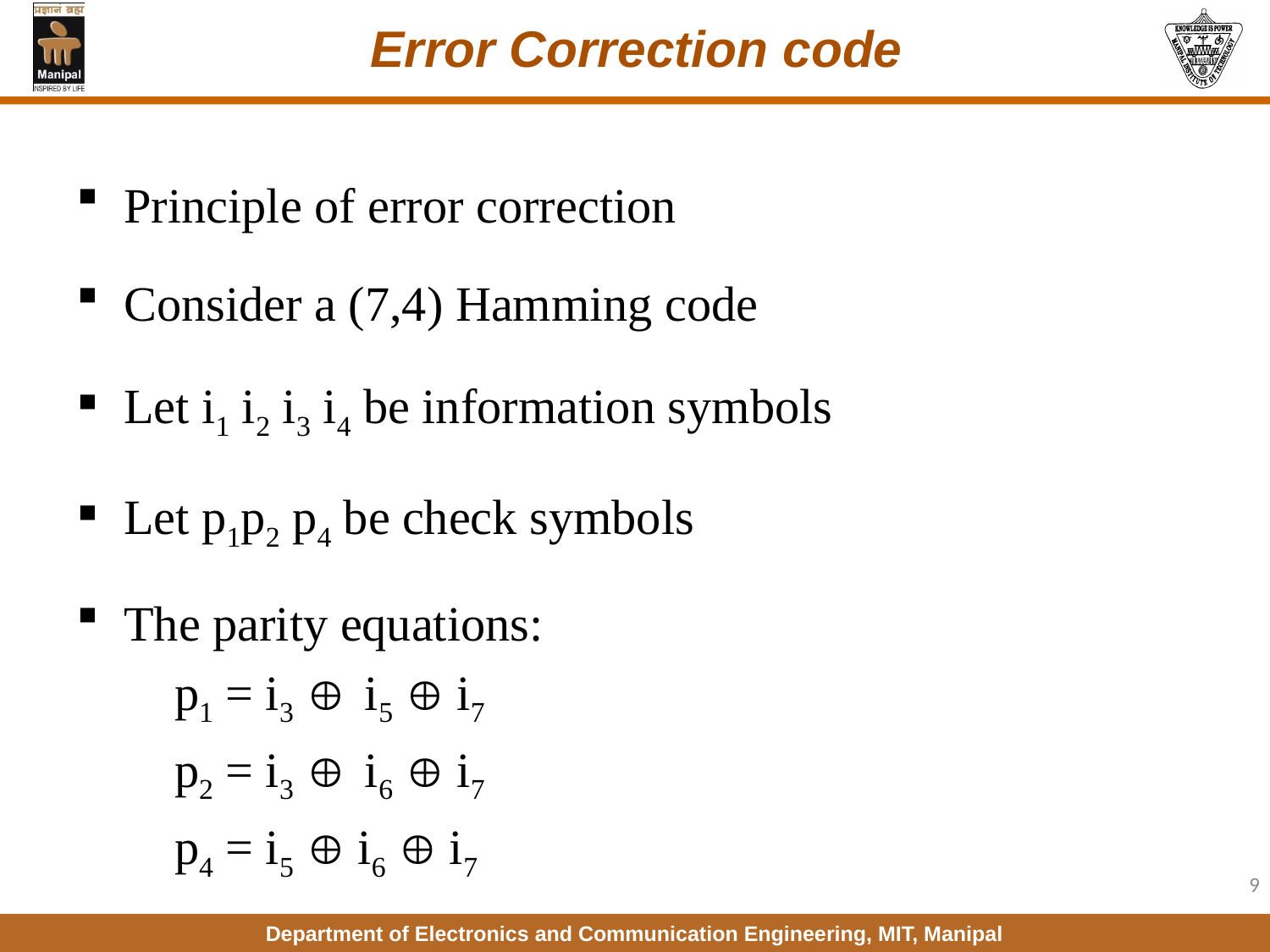

# Error Correction code
Principle of error correction
Consider a (7,4) Hamming code
Let i1 i2 i3 i4 be information symbols
Let p1p2 p4 be check symbols
The parity equations:
        p1 = i3 ⊕  i5 ⊕ i7
        p2 = i3 ⊕  i6 ⊕ i7
        p4 = i5 ⊕ i6 ⊕ i7
9